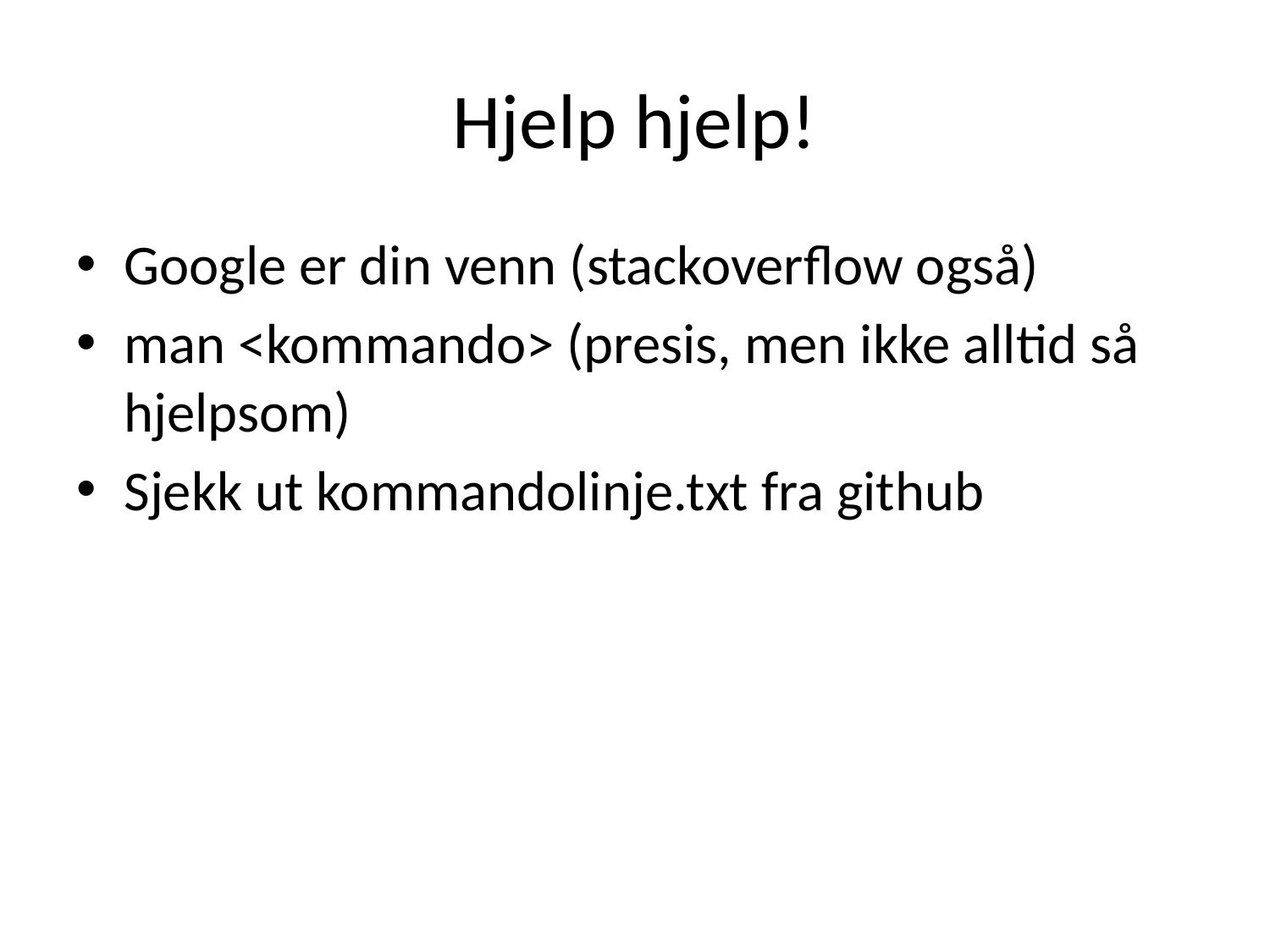

# Hjelp hjelp!
Google er din venn (stackoverflow også)
man <kommando> (presis, men ikke alltid så hjelpsom)
Sjekk ut kommandolinje.txt fra github